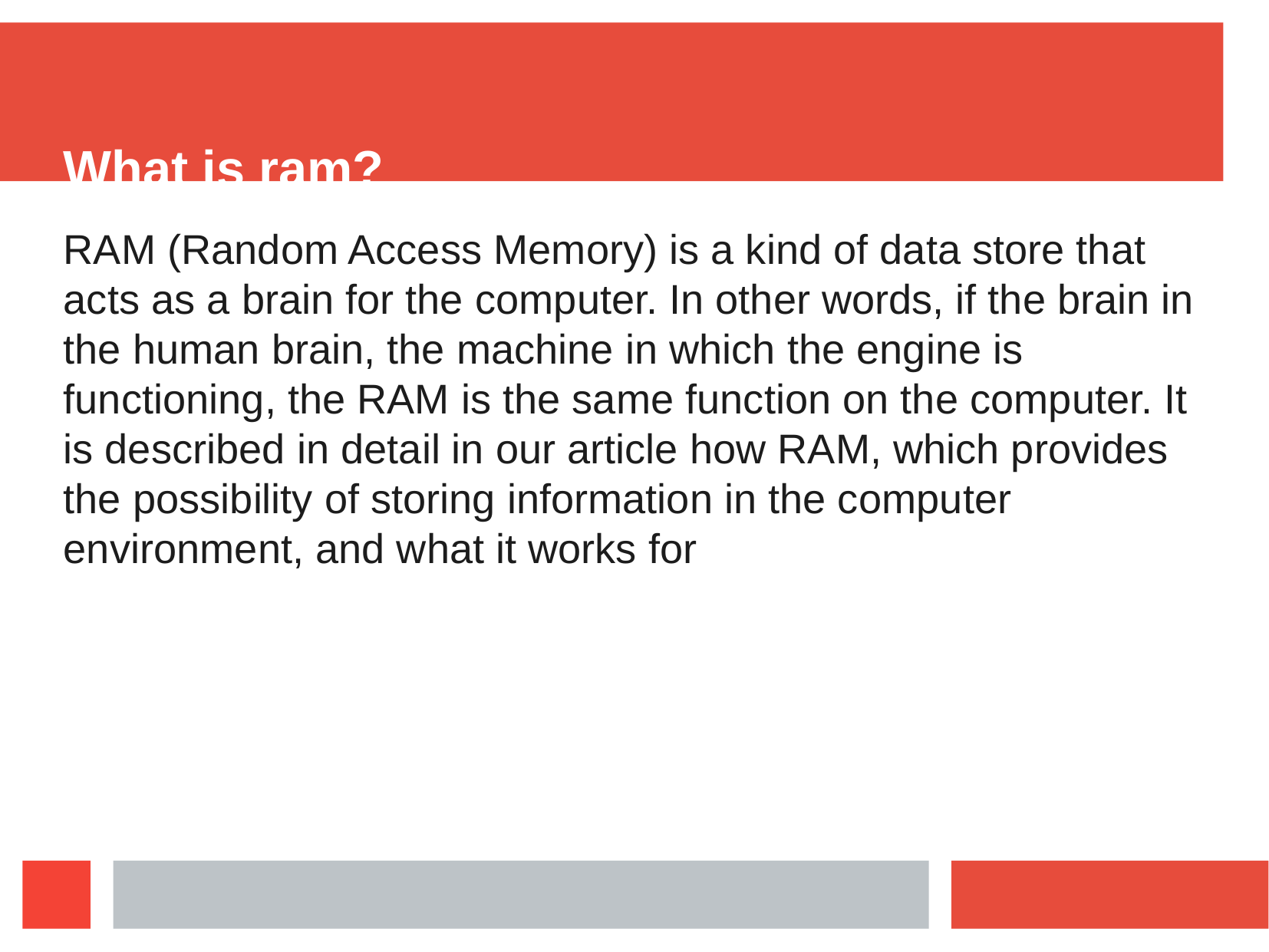

What is ram?
RAM (Random Access Memory) is a kind of data store that acts as a brain for the computer. In other words, if the brain in the human brain, the machine in which the engine is functioning, the RAM is the same function on the computer. It is described in detail in our article how RAM, which provides the possibility of storing information in the computer environment, and what it works for